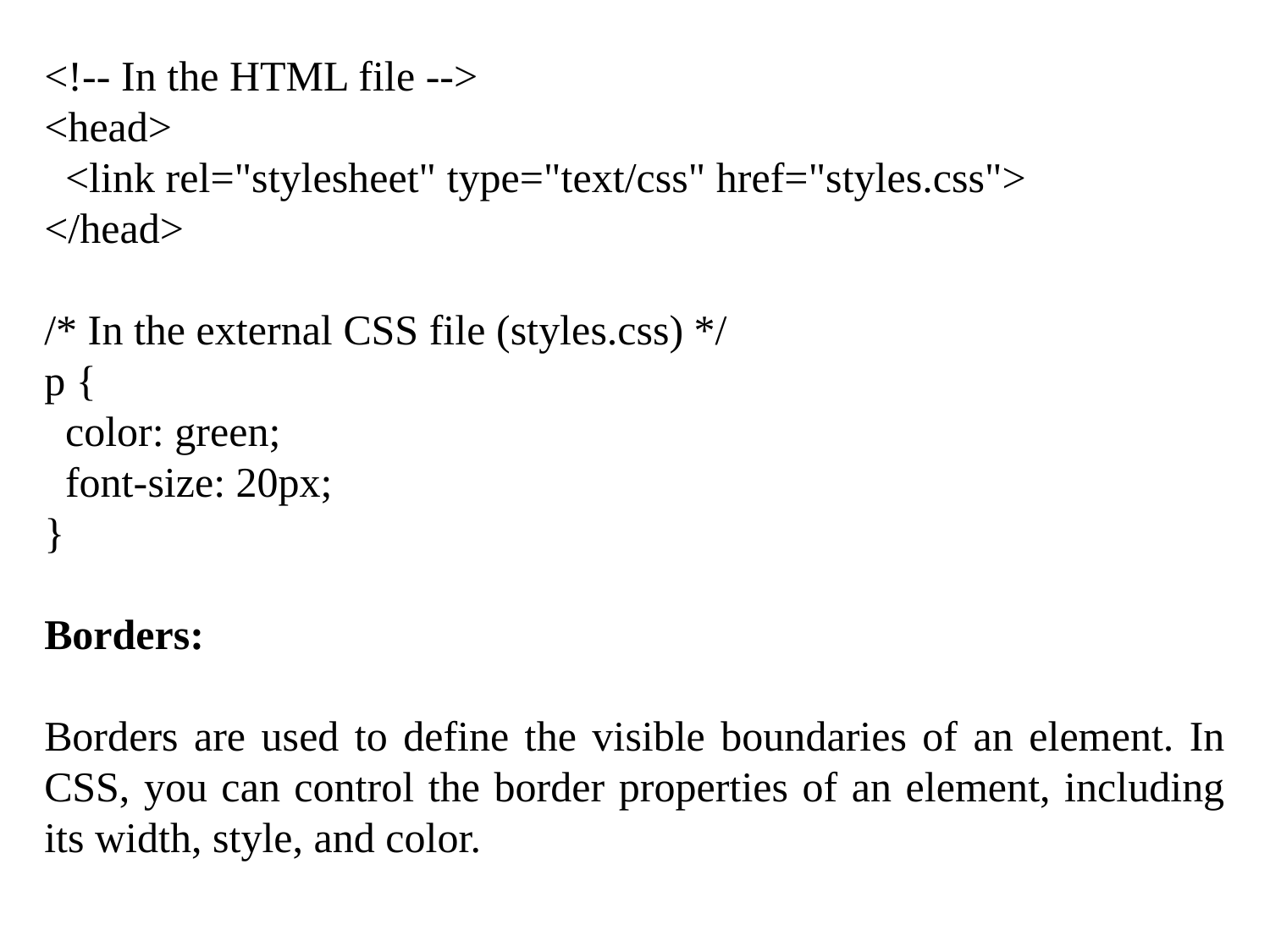

<!-- In the HTML file -->
<head>
  <link rel="stylesheet" type="text/css" href="styles.css">
</head>

/* In the external CSS file (styles.css) */
p {
  color: green;
  font-size: 20px;
}

Borders:

Borders are used to define the visible boundaries of an element. In CSS, you can control the border properties of an element, including its width, style, and color.